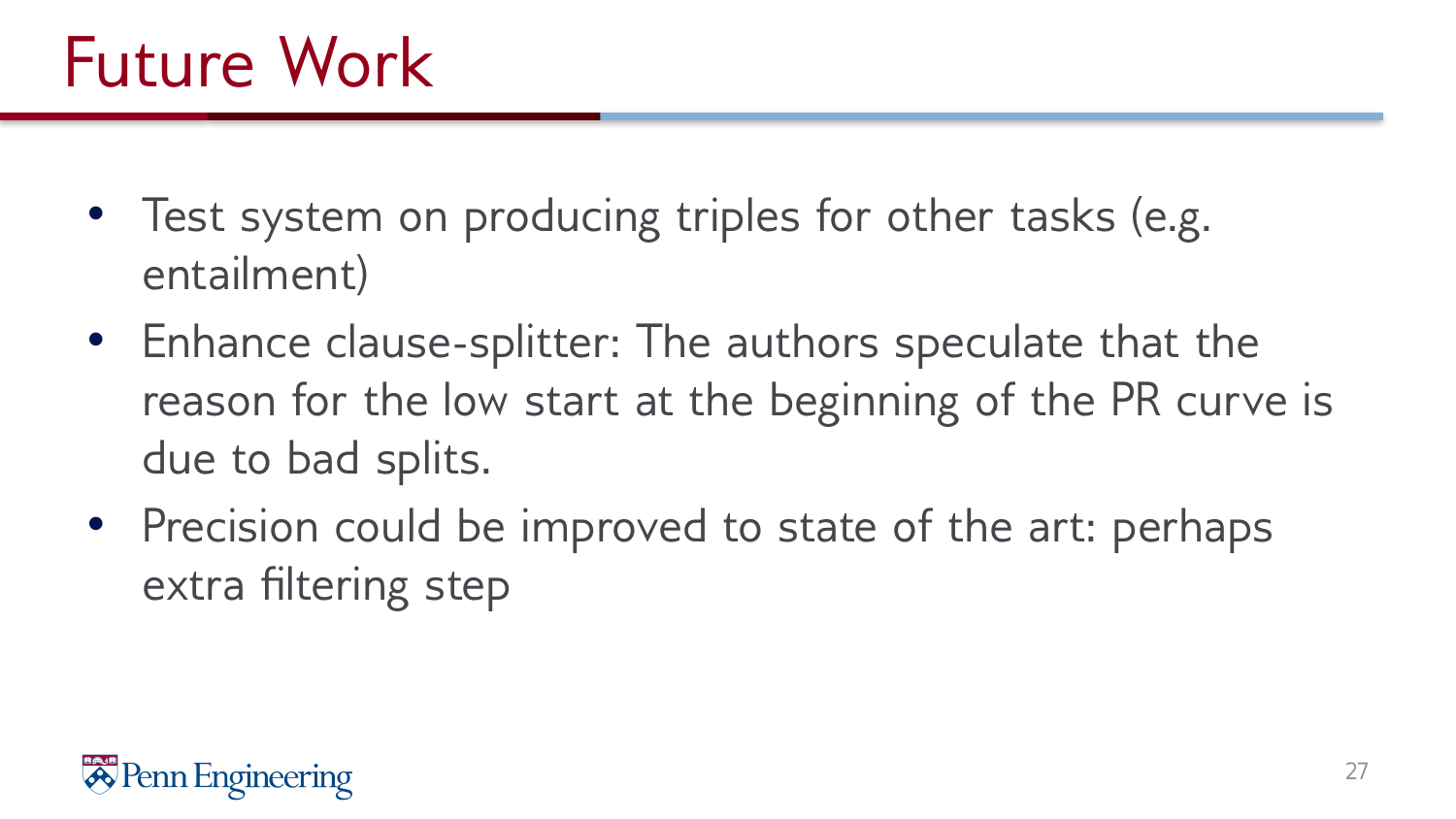

# Future Work
Test system on producing triples for other tasks (e.g. entailment)
Enhance clause-splitter: The authors speculate that the reason for the low start at the beginning of the PR curve is due to bad splits.
Precision could be improved to state of the art: perhaps extra filtering step

27